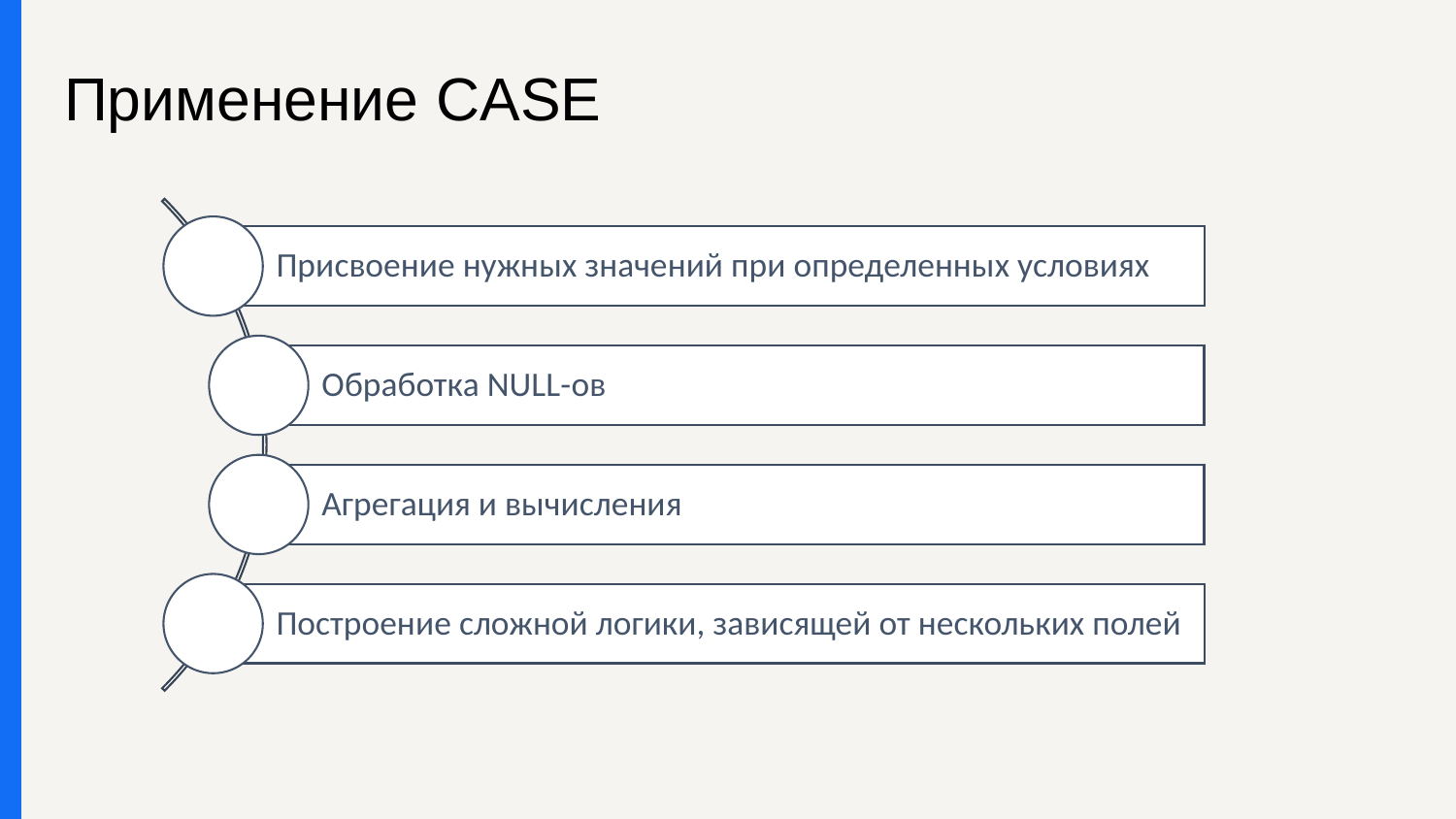

# Применение CASE
Присвоение нужных значений при определенных условиях
Обработка NULL-ов
Агрегация и вычисления
Построение сложной логики, зависящей от нескольких полей